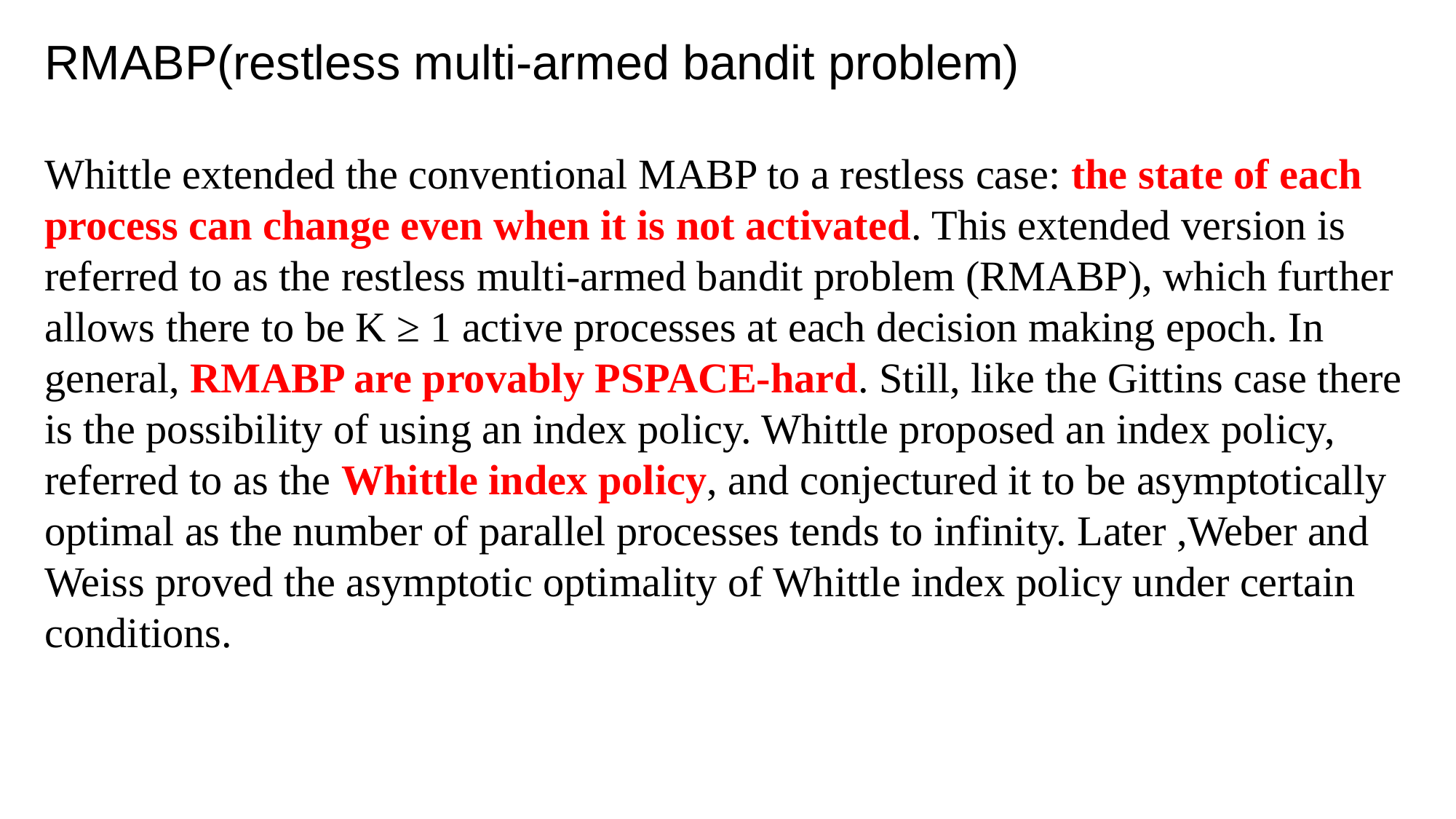

RMABP(restless multi-armed bandit problem)
Whittle extended the conventional MABP to a restless case: the state of each process can change even when it is not activated. This extended version is referred to as the restless multi-armed bandit problem (RMABP), which further allows there to be K ≥ 1 active processes at each decision making epoch. In general, RMABP are provably PSPACE-hard. Still, like the Gittins case there is the possibility of using an index policy. Whittle proposed an index policy, referred to as the Whittle index policy, and conjectured it to be asymptotically optimal as the number of parallel processes tends to infinity. Later ,Weber and Weiss proved the asymptotic optimality of Whittle index policy under certain conditions.